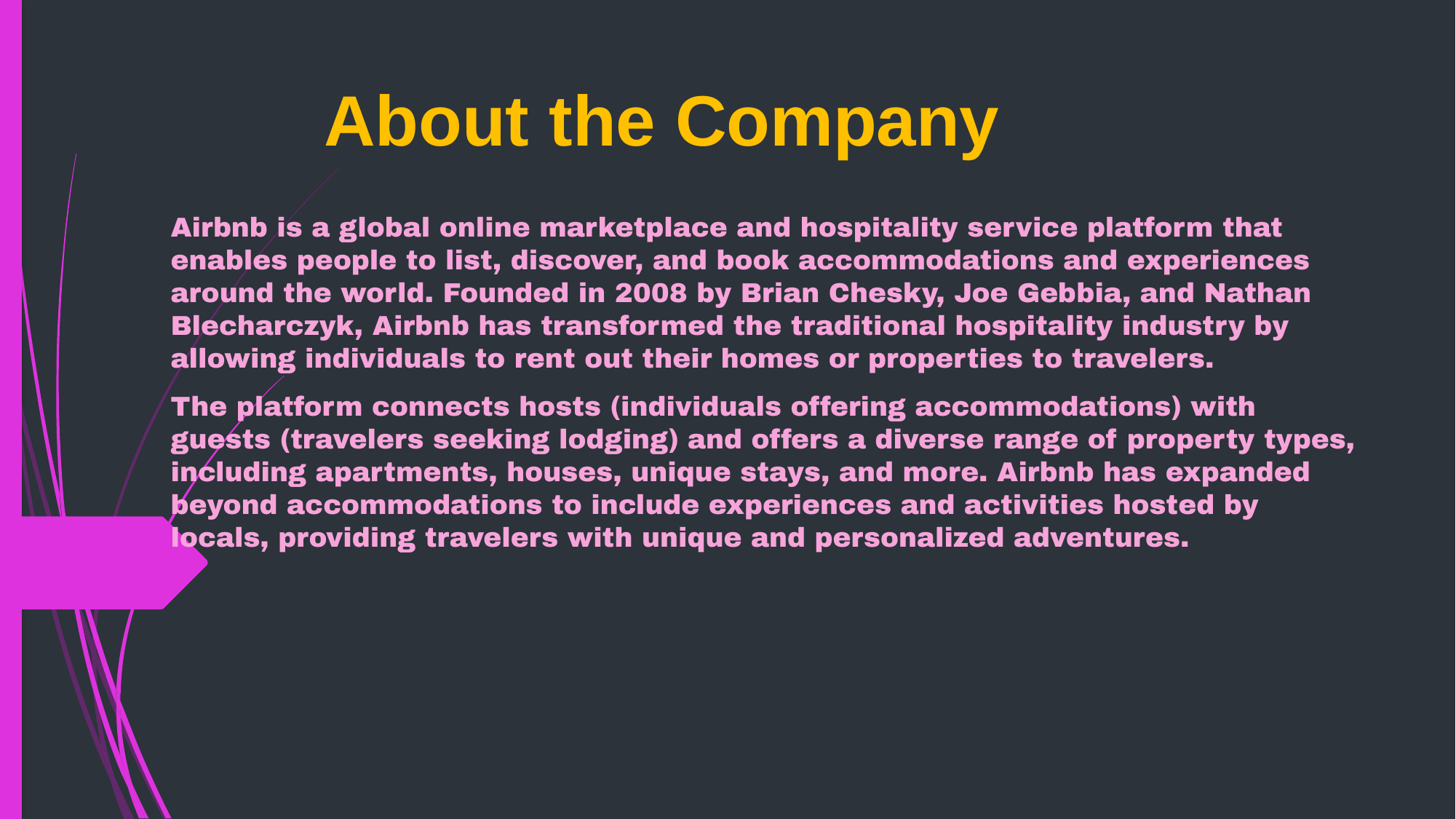

# About the Company
Airbnb is a global online marketplace and hospitality service platform that enables people to list, discover, and book accommodations and experiences around the world. Founded in 2008 by Brian Chesky, Joe Gebbia, and Nathan Blecharczyk, Airbnb has transformed the traditional hospitality industry by allowing individuals to rent out their homes or properties to travelers.
The platform connects hosts (individuals offering accommodations) with guests (travelers seeking lodging) and offers a diverse range of property types, including apartments, houses, unique stays, and more. Airbnb has expanded beyond accommodations to include experiences and activities hosted by locals, providing travelers with unique and personalized adventures.